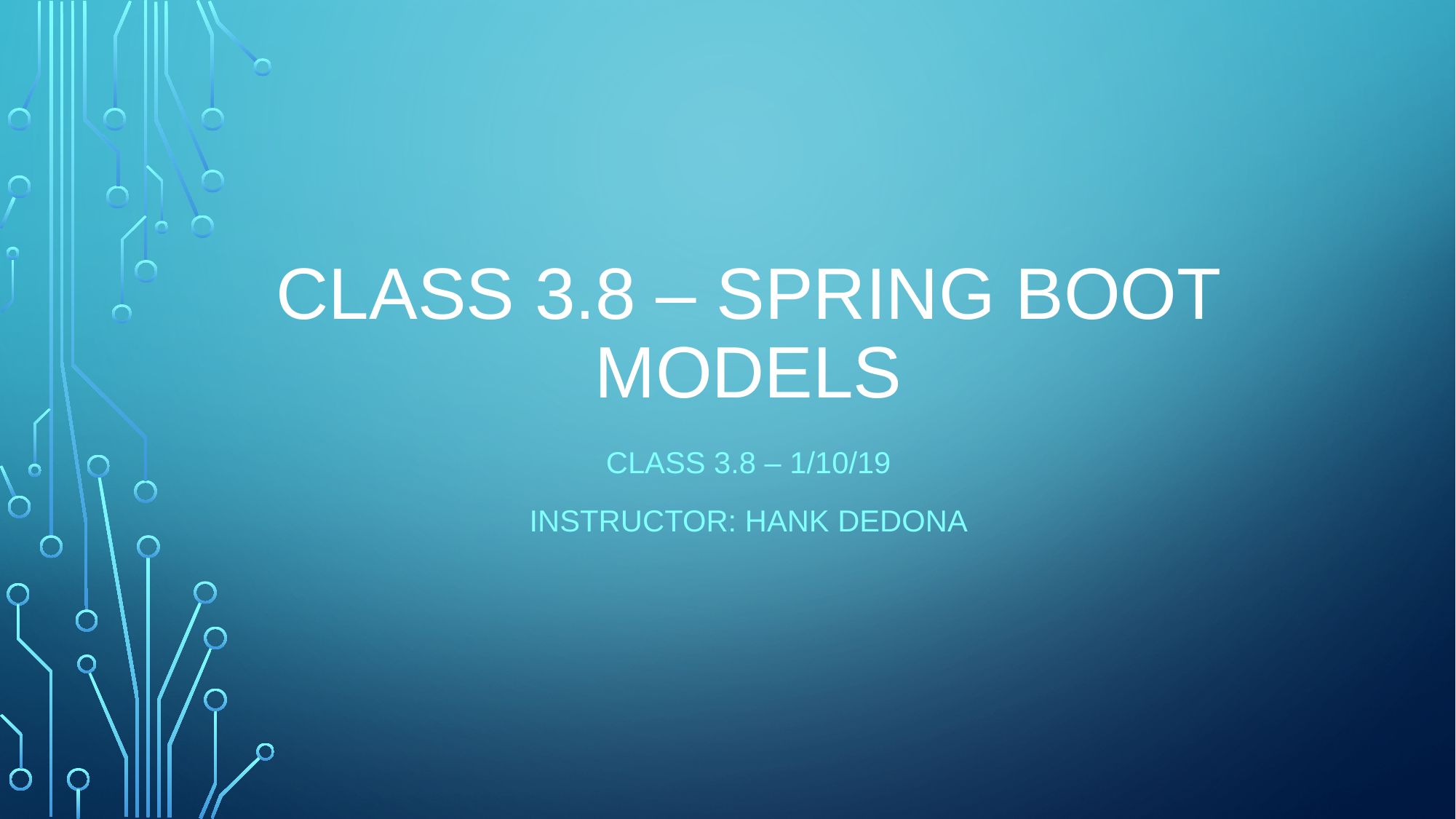

# Class 3.8 – Spring boot models
Class 3.8 – 1/10/19
Instructor: Hank dedona